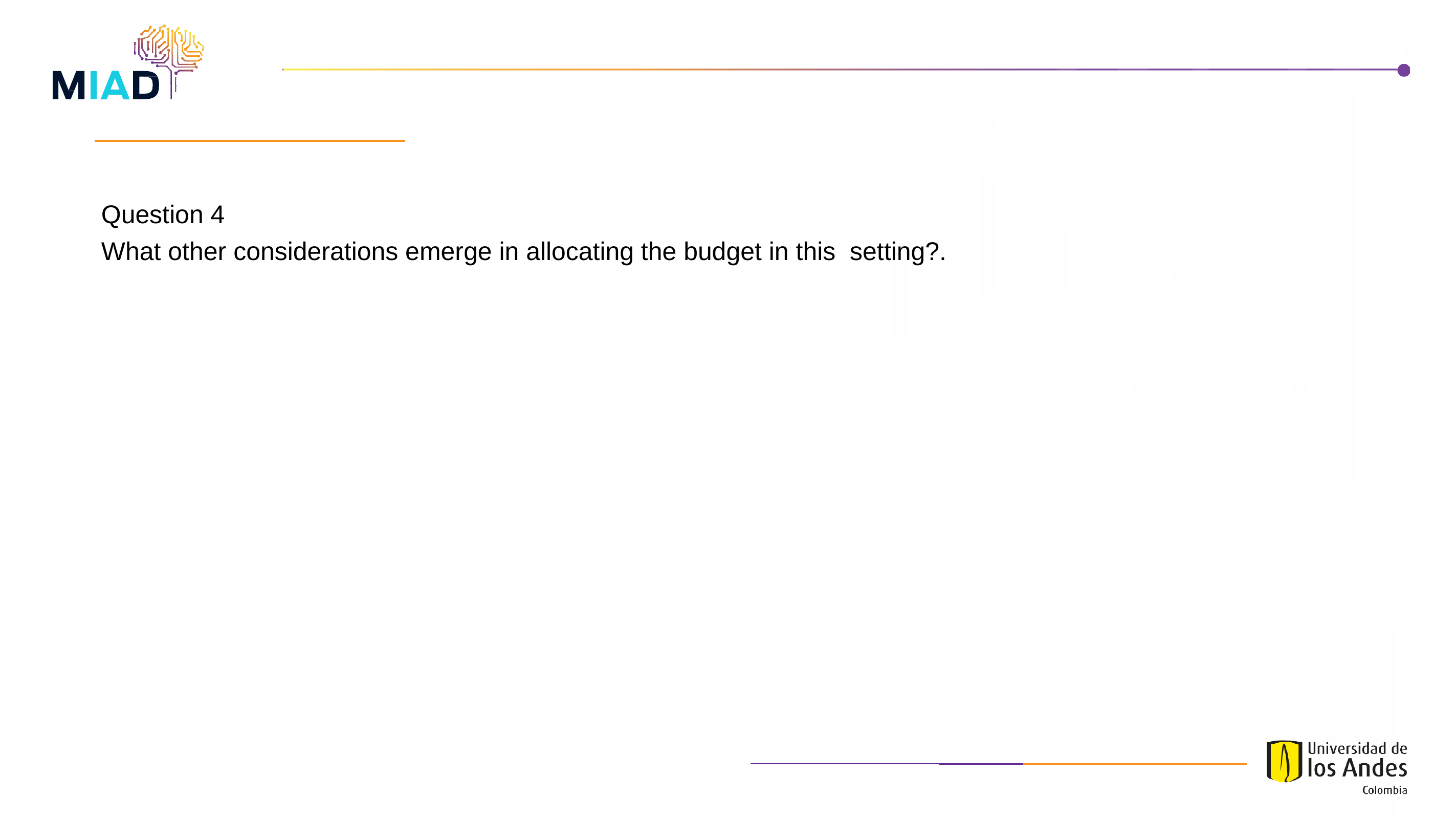

Question 4
What other considerations emerge in allocating the budget in this  setting?.